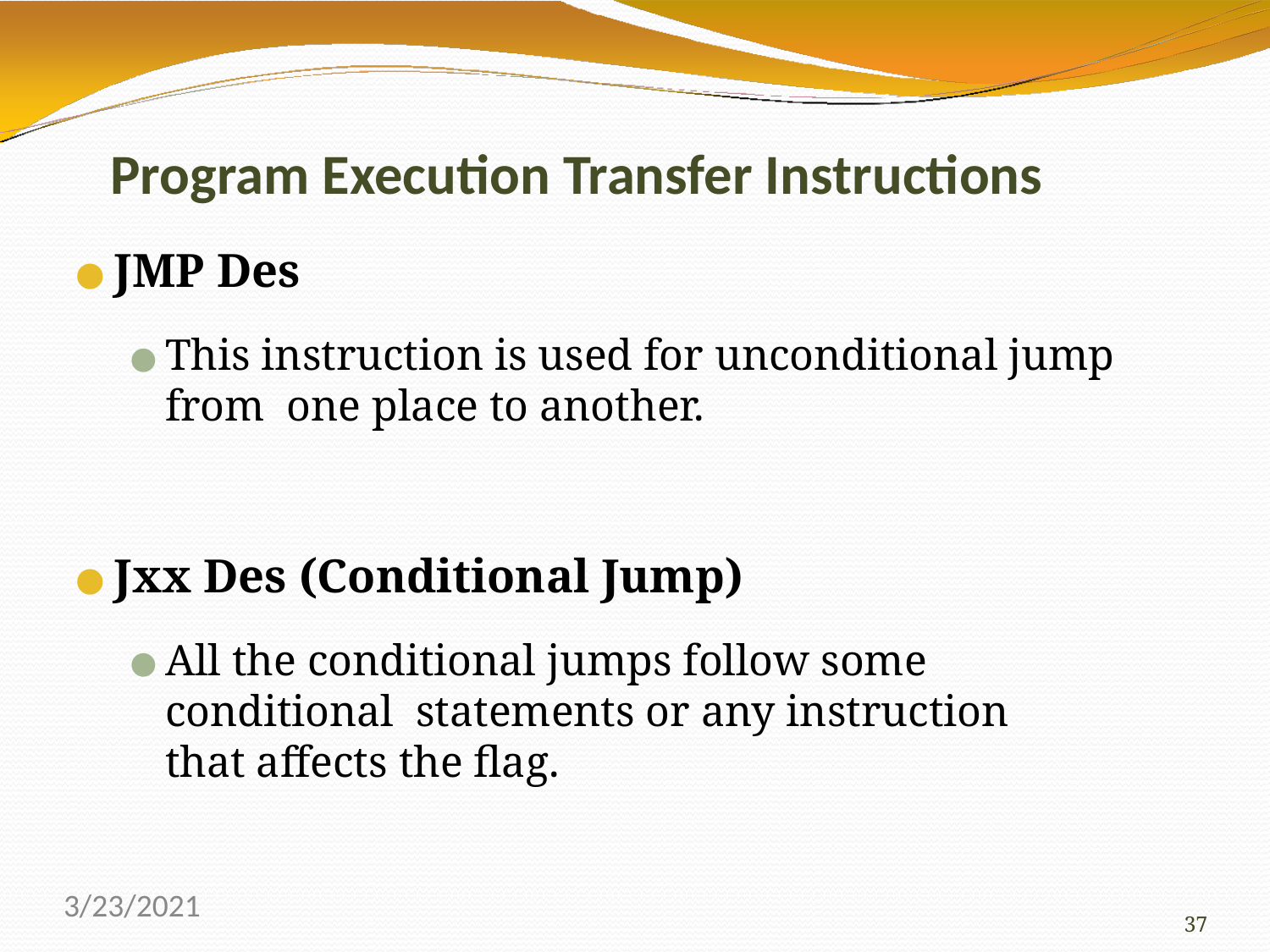

# Program Execution Transfer Instructions
JMP Des
This instruction is used for unconditional jump from  one place to another.

Jxx Des (Conditional Jump)
All the conditional jumps follow some conditional  statements or any instruction that affects the flag.
3/23/2021
37